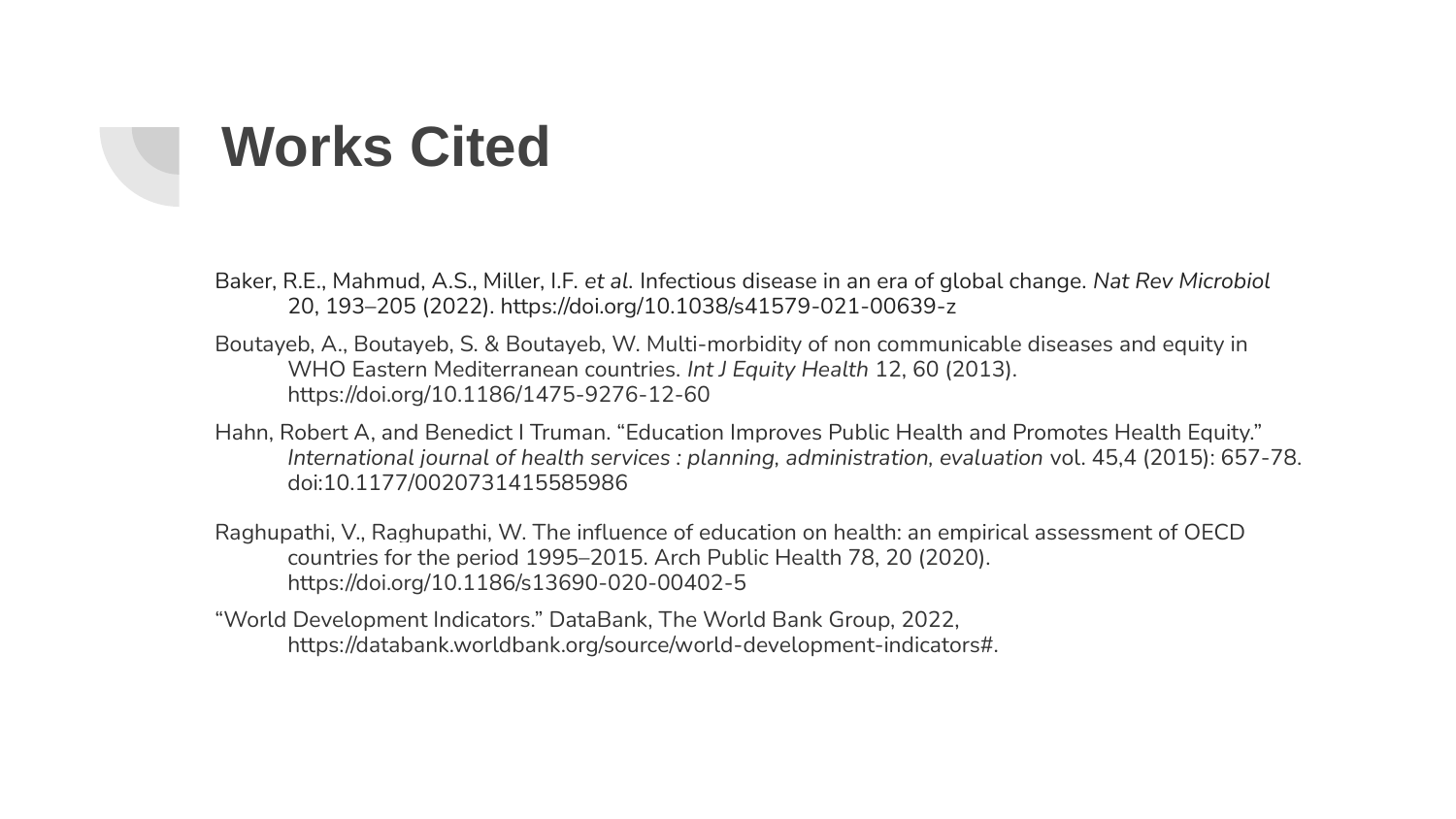

# Works Cited
Baker, R.E., Mahmud, A.S., Miller, I.F. et al. Infectious disease in an era of global change. Nat Rev Microbiol 20, 193–205 (2022). https://doi.org/10.1038/s41579-021-00639-z
Boutayeb, A., Boutayeb, S. & Boutayeb, W. Multi-morbidity of non communicable diseases and equity in WHO Eastern Mediterranean countries. Int J Equity Health 12, 60 (2013). https://doi.org/10.1186/1475-9276-12-60
Hahn, Robert A, and Benedict I Truman. “Education Improves Public Health and Promotes Health Equity.”  International journal of health services : planning, administration, evaluation vol. 45,4 (2015): 657-78. doi:10.1177/0020731415585986
Raghupathi, V., Raghupathi, W. The influence of education on health: an empirical assessment of OECD countries for the period 1995–2015. Arch Public Health 78, 20 (2020). https://doi.org/10.1186/s13690-020-00402-5
“World Development Indicators.” DataBank, The World Bank Group, 2022, https://databank.worldbank.org/source/world-development-indicators#.